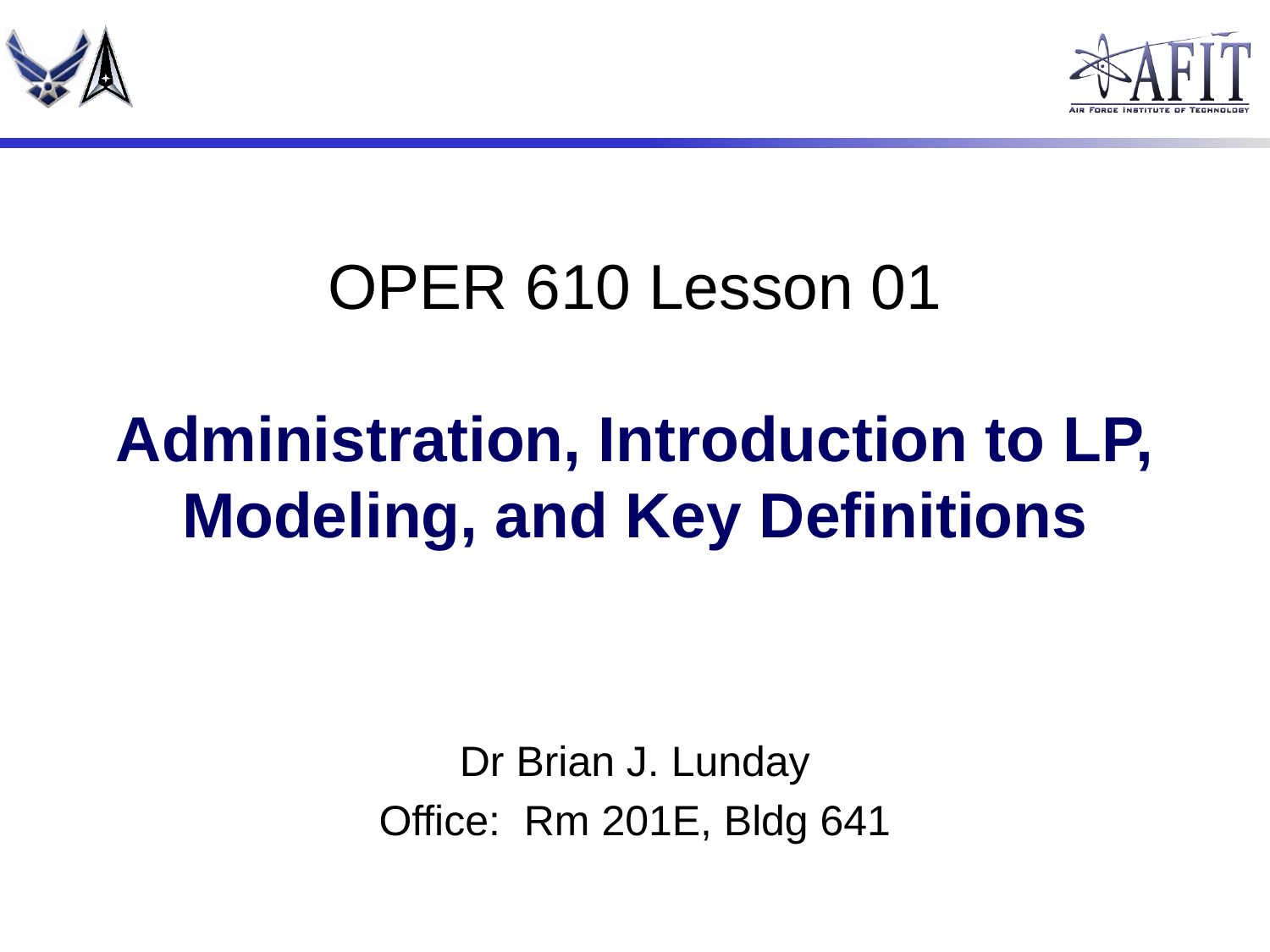

# OPER 610 Lesson 01 Administration, Introduction to LP, Modeling, and Key Definitions
Dr Brian J. Lunday
Office:  Rm 201E, Bldg 641